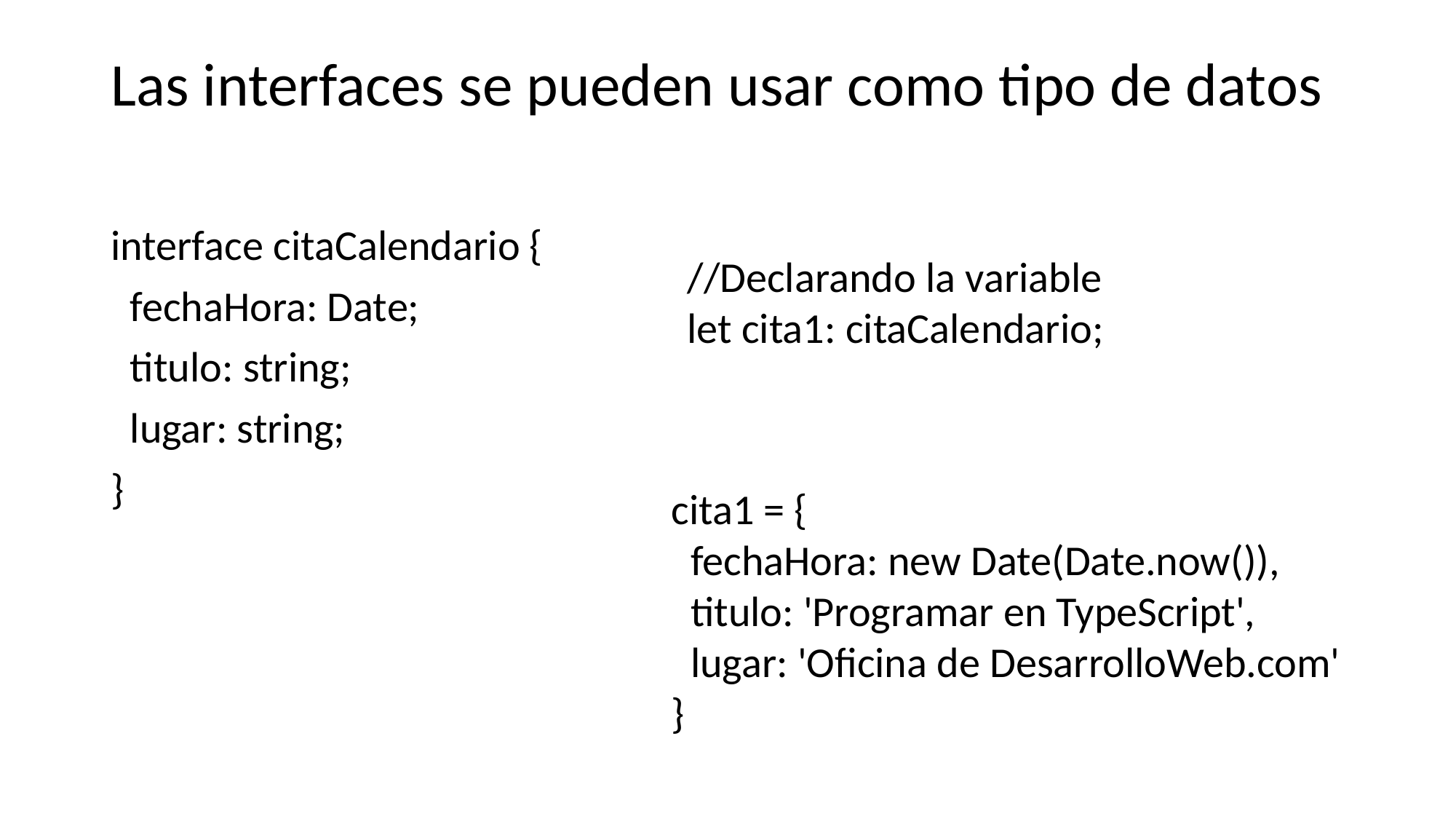

# Las interfaces se pueden usar como tipo de datos
interface citaCalendario {
  fechaHora: Date;
  titulo: string;
  lugar: string;
}

//Declarando la variable
let cita1: citaCalendario;
cita1 = {
  fechaHora: new Date(Date.now()),
  titulo: 'Programar en TypeScript',
  lugar: 'Oficina de DesarrolloWeb.com'
}